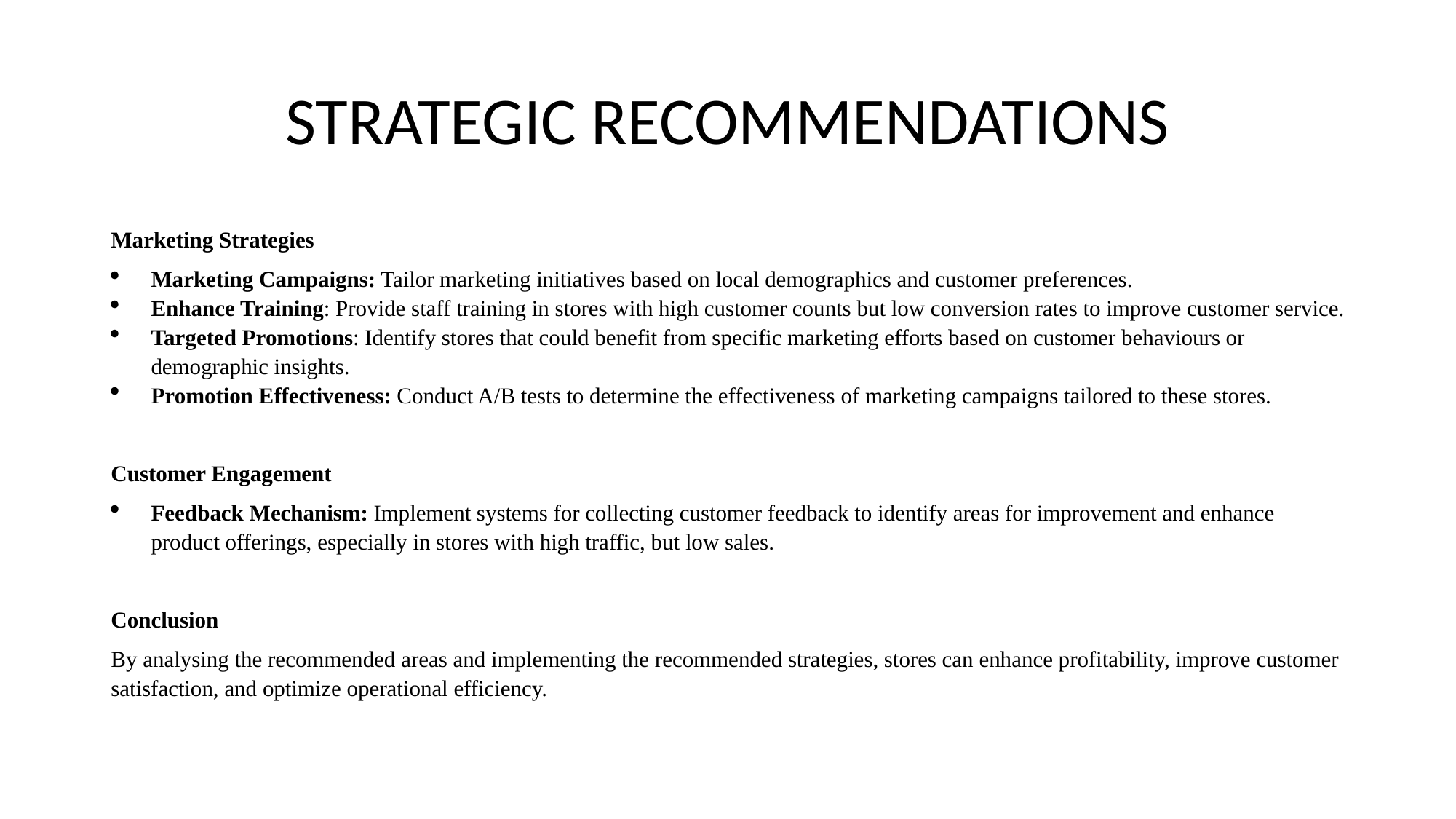

# STRATEGIC RECOMMENDATIONS
Marketing Strategies
Marketing Campaigns: Tailor marketing initiatives based on local demographics and customer preferences.
Enhance Training: Provide staff training in stores with high customer counts but low conversion rates to improve customer service.
Targeted Promotions: Identify stores that could benefit from specific marketing efforts based on customer behaviours or demographic insights.
Promotion Effectiveness: Conduct A/B tests to determine the effectiveness of marketing campaigns tailored to these stores.

Customer Engagement
Feedback Mechanism: Implement systems for collecting customer feedback to identify areas for improvement and enhance product offerings, especially in stores with high traffic, but low sales.

Conclusion
By analysing the recommended areas and implementing the recommended strategies, stores can enhance profitability, improve customer satisfaction, and optimize operational efficiency.